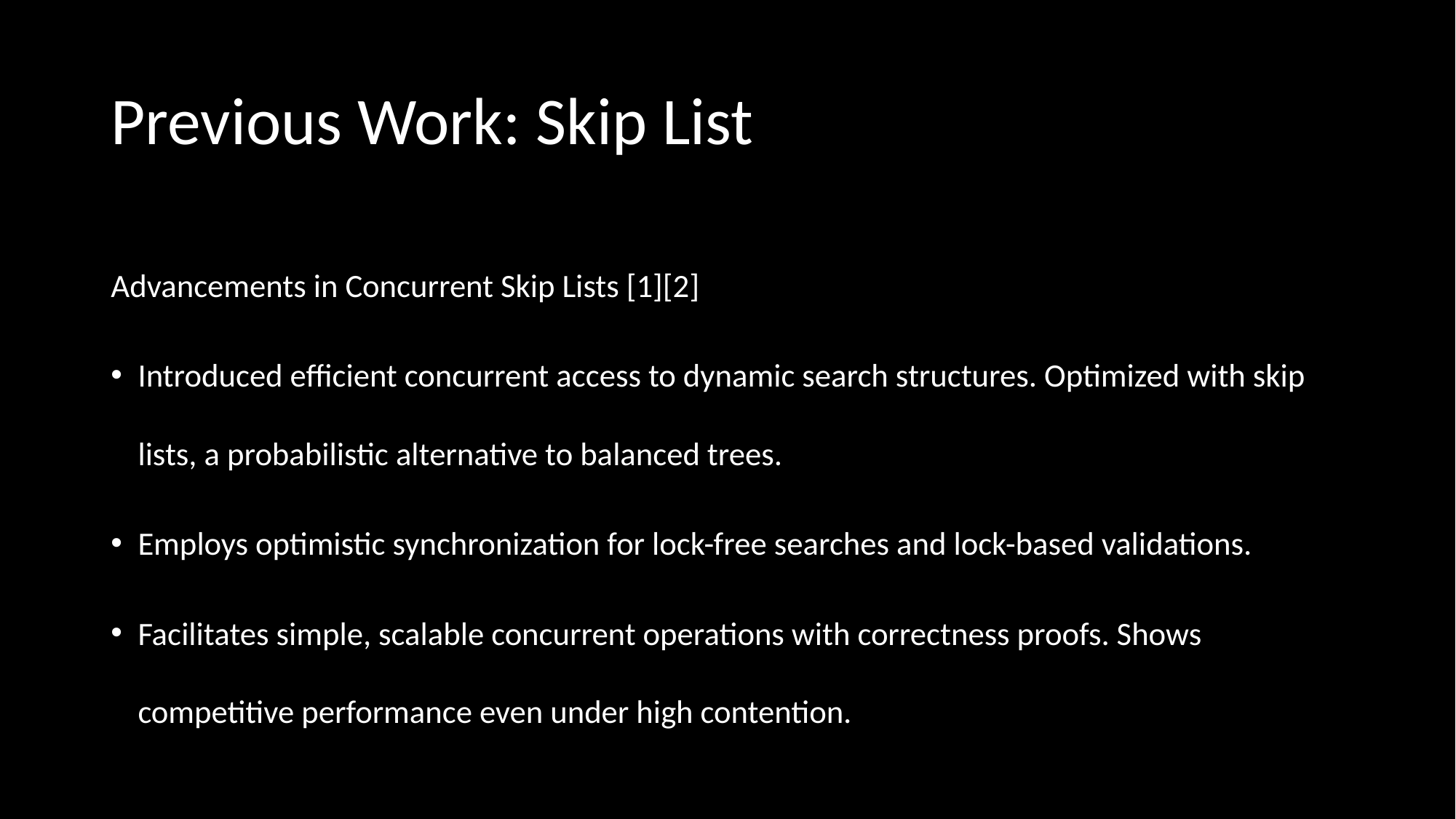

# Previous Work: Skip List
Advancements in Concurrent Skip Lists [1][2]
Introduced efficient concurrent access to dynamic search structures. Optimized with skip lists, a probabilistic alternative to balanced trees.
Employs optimistic synchronization for lock-free searches and lock-based validations.
Facilitates simple, scalable concurrent operations with correctness proofs. Shows competitive performance even under high contention.